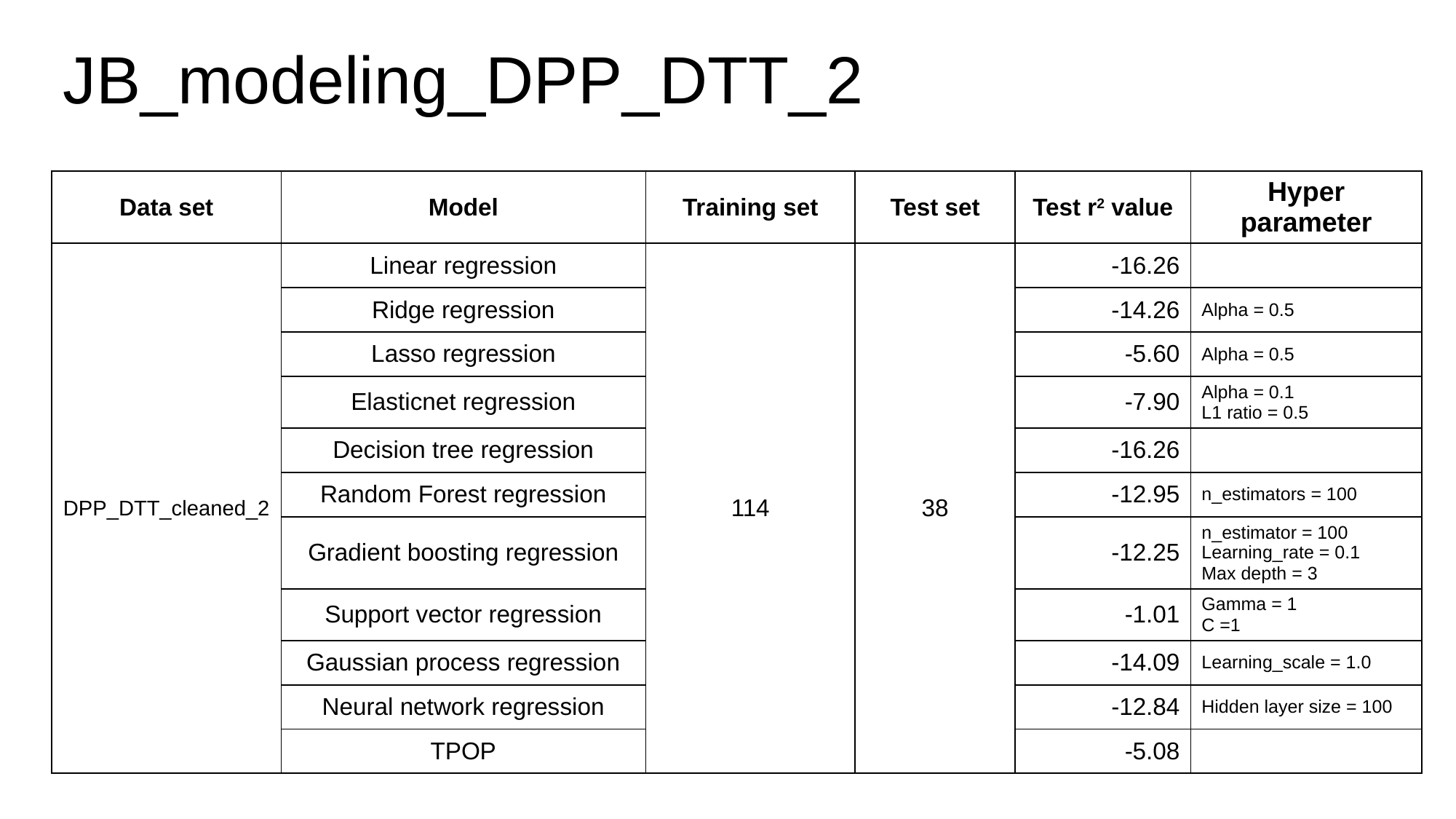

# JB_modeling_DPP_DTT_2
| Data set | Model | Training set | Test set | Test r2 value | Hyper parameter |
| --- | --- | --- | --- | --- | --- |
| DPP\_DTT\_cleaned\_2 | Linear regression | 114 | 38 | -16.26 |  |
|  | Ridge regression |  |  | -14.26 | Alpha = 0.5 |
|  | Lasso regression |  |  | -5.60 | Alpha = 0.5 |
|  | Elasticnet regression |  |  | -7.90 | Alpha = 0.1 L1 ratio = 0.5 |
|  | Decision tree regression |  |  | -16.26 |  |
|  | Random Forest regression |  |  | -12.95 | n\_estimators = 100 |
|  | Gradient boosting regression |  |  | -12.25 | n\_estimator = 100 Learning\_rate = 0.1 Max depth = 3 |
|  | Support vector regression |  |  | -1.01 | Gamma = 1 C =1 |
|  | Gaussian process regression |  |  | -14.09 | Learning\_scale = 1.0 |
|  | Neural network regression |  |  | -12.84 | Hidden layer size = 100 |
|  | TPOP |  |  | -5.08 |  |